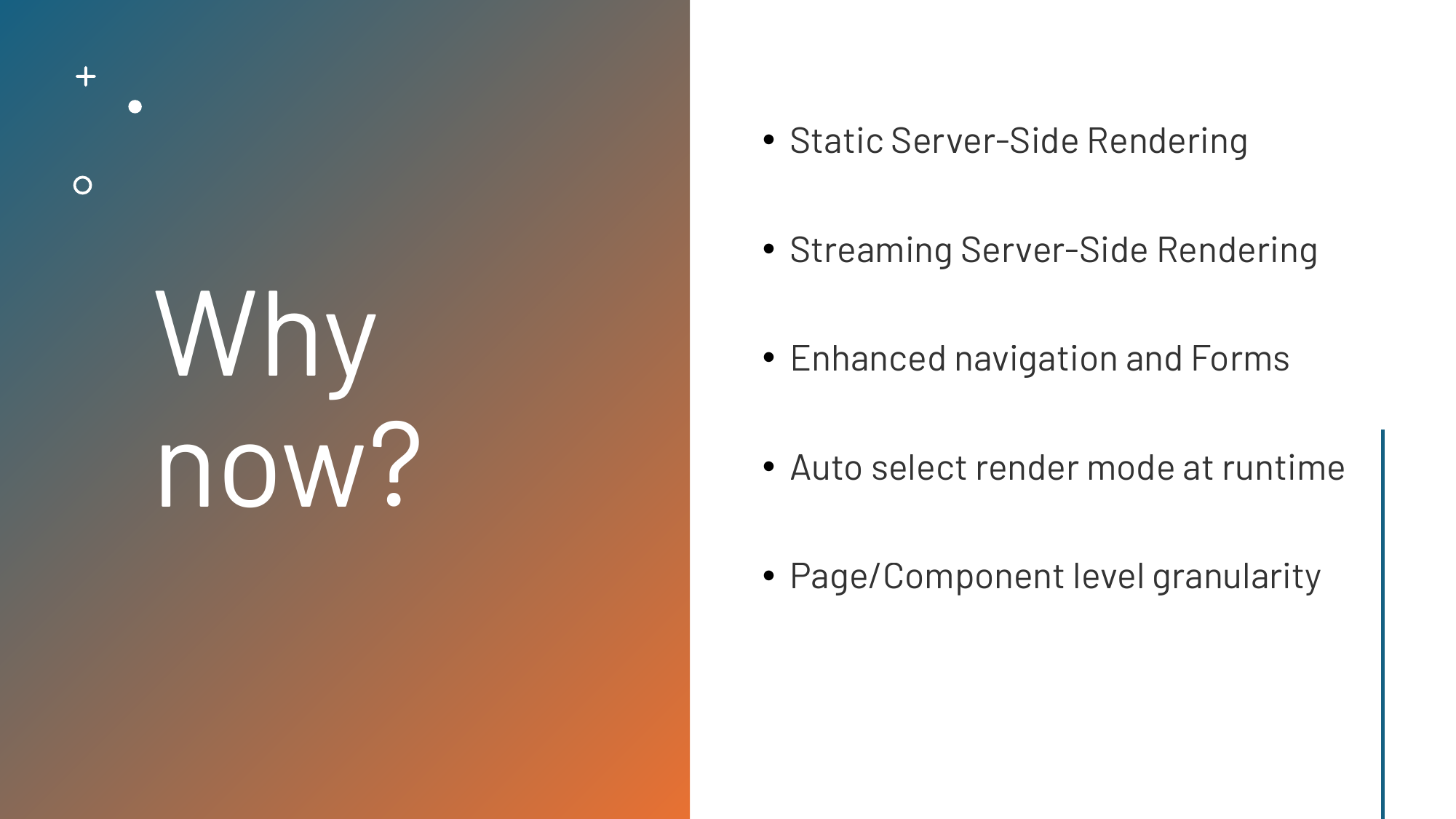

# Why now?
Static Server-Side Rendering

Streaming Server-Side Rendering

Enhanced navigation and Forms

Auto select render mode at runtime

Page/Component level granularity